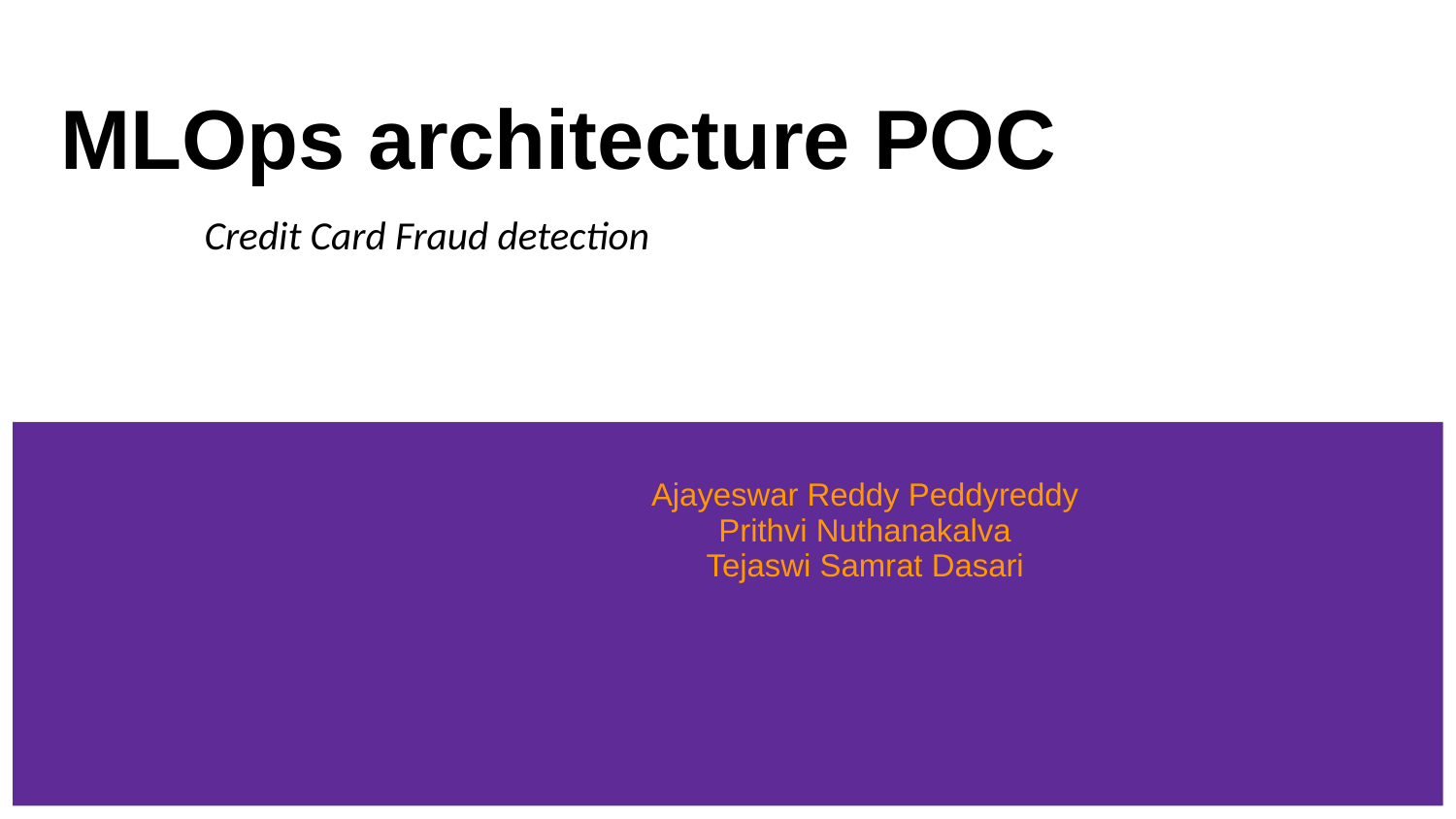

# MLOps architecture POC
						Credit Card Fraud detection
Ajayeswar Reddy Peddyreddy
Prithvi Nuthanakalva
Tejaswi Samrat Dasari